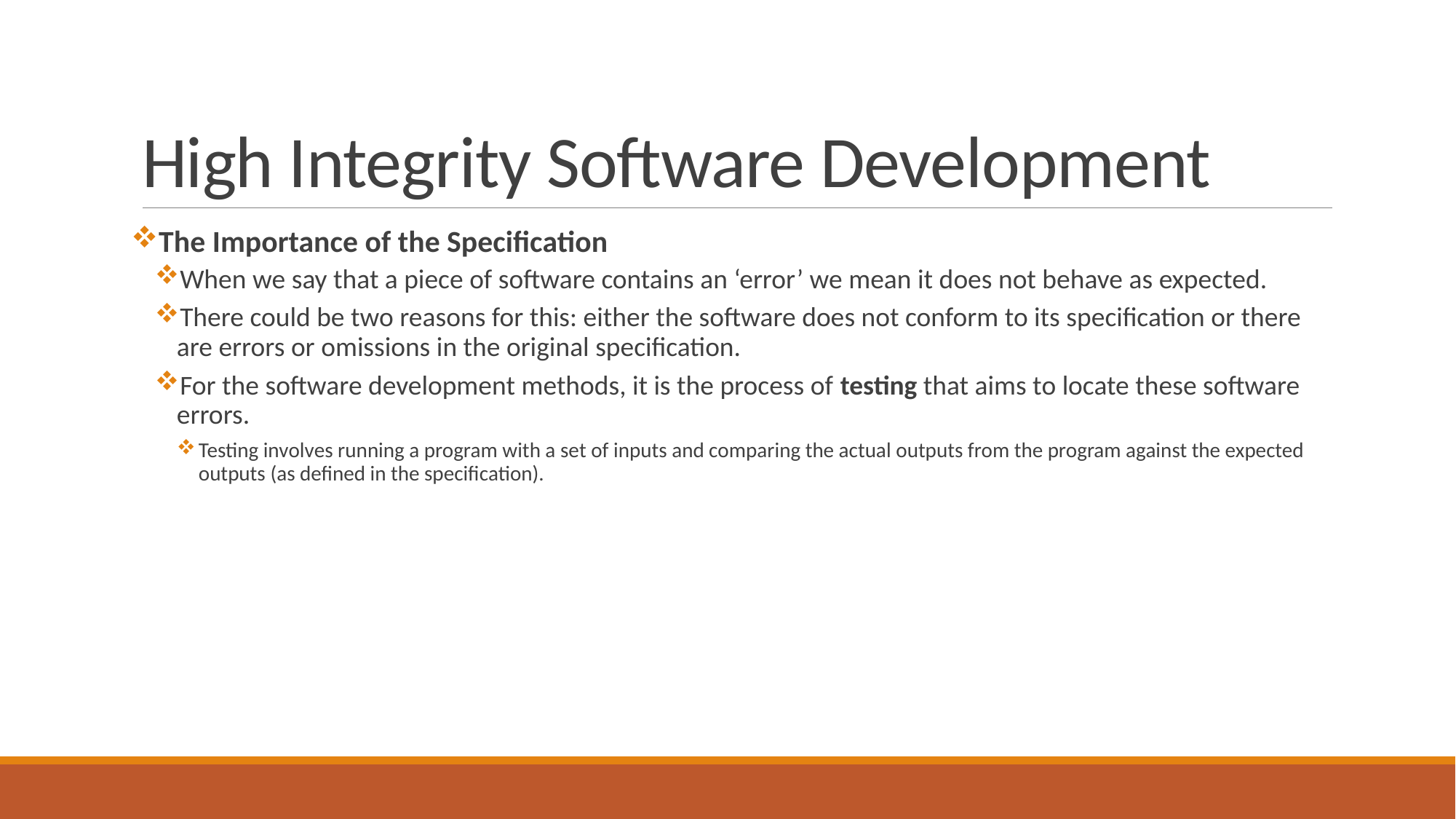

# High Integrity Software Development
The Importance of the Specification
When we say that a piece of software contains an ‘error’ we mean it does not behave as expected.
There could be two reasons for this: either the software does not conform to its specification or there are errors or omissions in the original specification.
For the software development methods, it is the process of testing that aims to locate these software errors.
Testing involves running a program with a set of inputs and comparing the actual outputs from the program against the expected outputs (as defined in the specification).